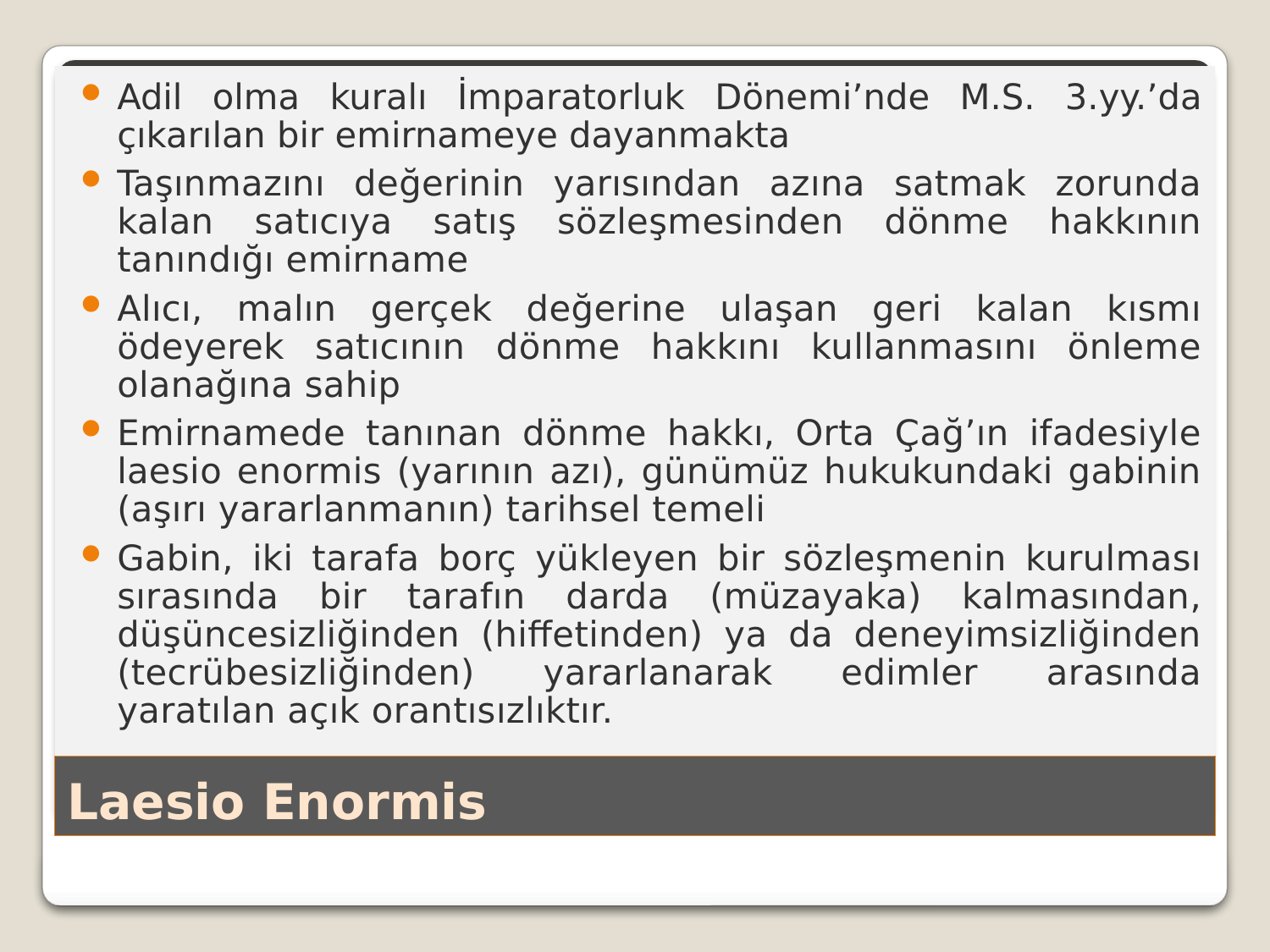

Adil olma kuralı İmparatorluk Dönemi’nde M.S. 3.yy.’da çıkarılan bir emirnameye dayanmakta
Taşınmazını değerinin yarısından azına satmak zorunda kalan satıcıya satış sözleşmesinden dönme hakkının tanındığı emirname
Alıcı, malın gerçek değerine ulaşan geri kalan kısmı ödeyerek satıcının dönme hakkını kullanmasını önleme olanağına sahip
Emirnamede tanınan dönme hakkı, Orta Çağ’ın ifadesiyle laesio enormis (yarının azı), günümüz hukukundaki gabinin (aşırı yararlanmanın) tarihsel temeli
Gabin, iki tarafa borç yükleyen bir sözleşmenin kurulması sırasında bir tarafın darda (müzayaka) kalmasından, düşüncesizliğinden (hiffetinden) ya da deneyimsizliğinden (tecrübesizliğinden) yararlanarak edimler arasında yaratılan açık orantısızlıktır.
# Laesio Enormis